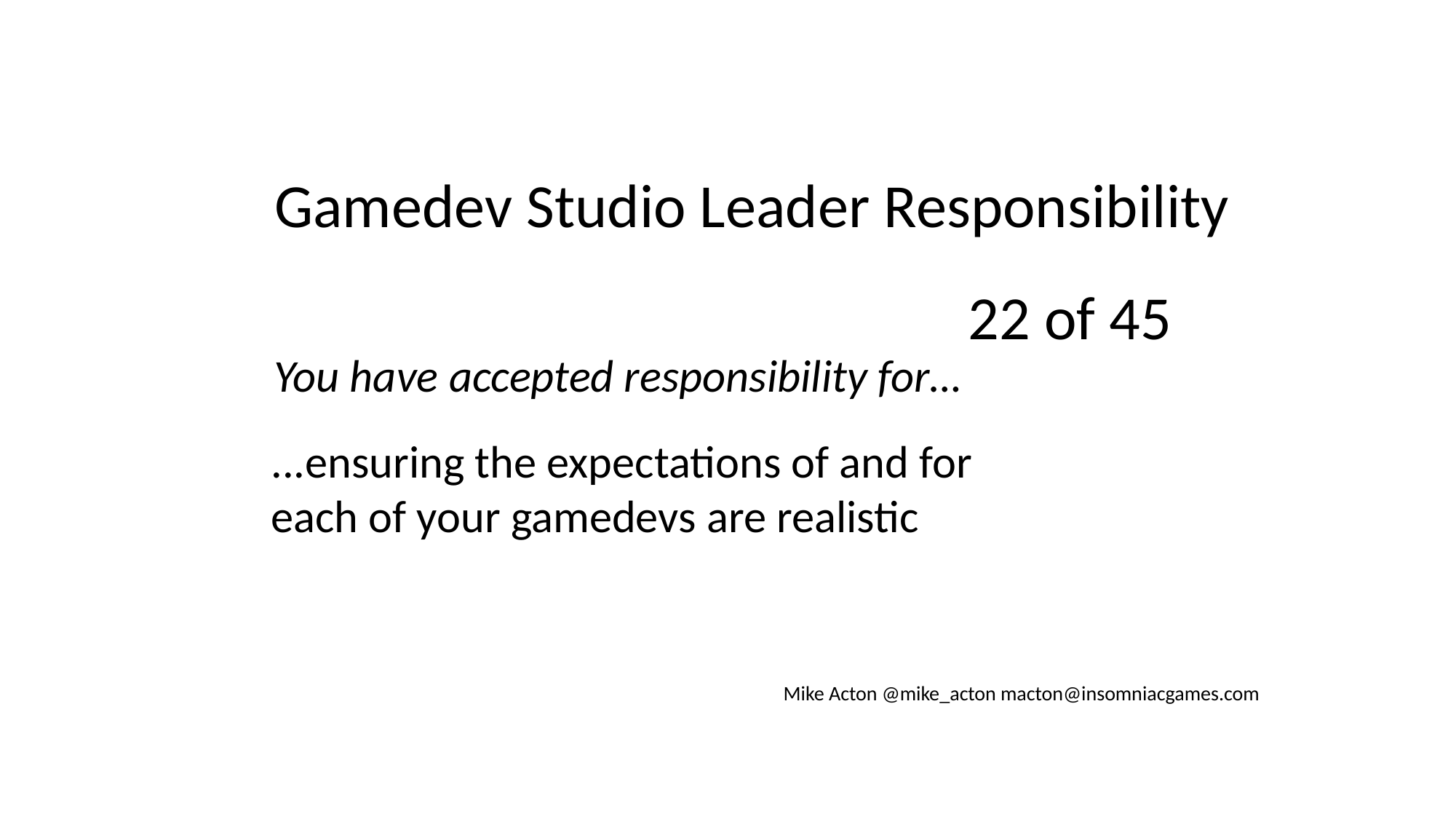

Gamedev Studio Leader Responsibility
22 of 45
You have accepted responsibility for…
...ensuring the expectations of and for each of your gamedevs are realistic
Mike Acton @mike_acton macton@insomniacgames.com